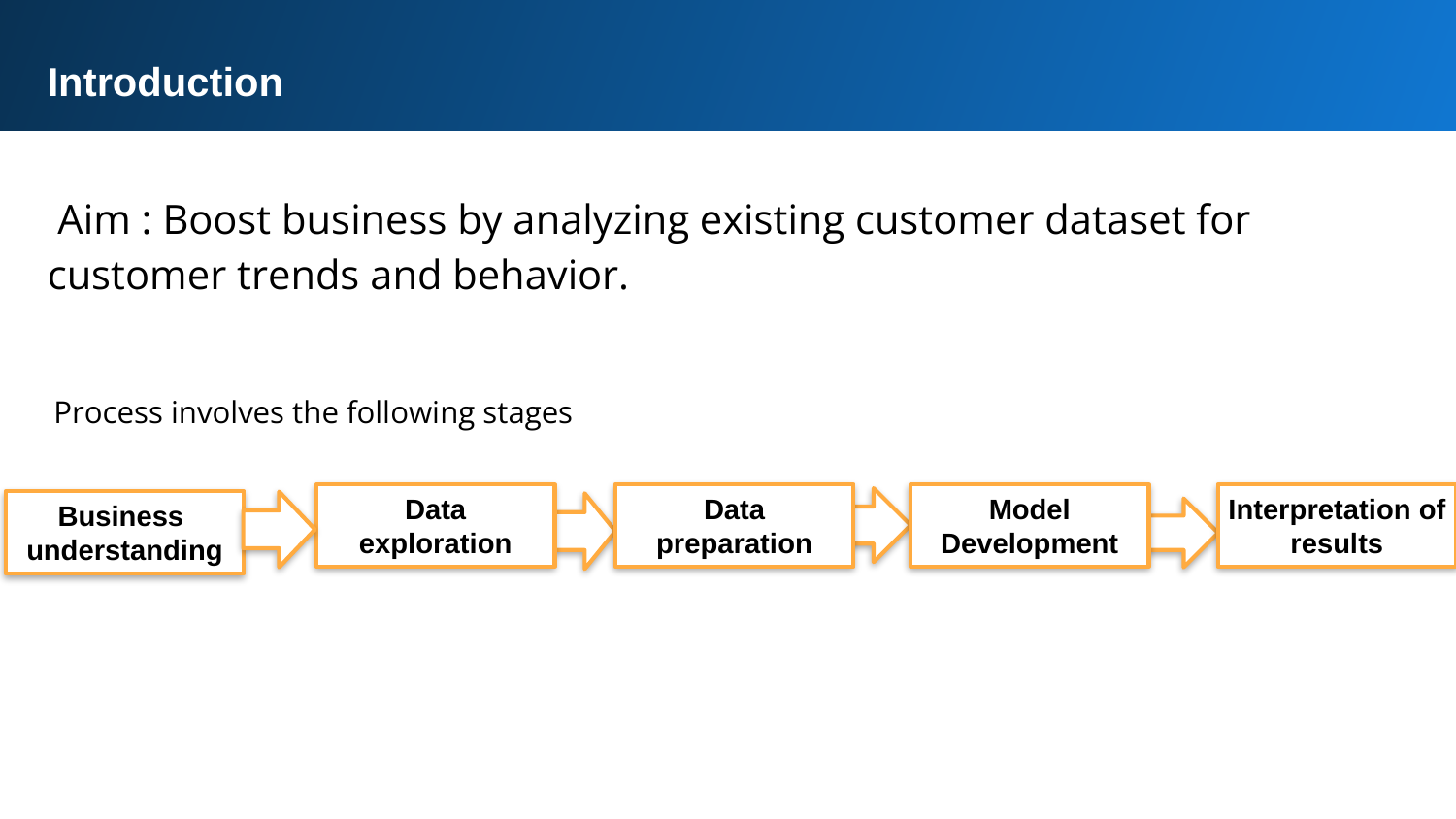

Introduction
 Aim : Boost business by analyzing existing customer dataset for customer trends and behavior.
Process involves the following stages
Data
exploration
Data
preparation
Model
Development
Interpretation of results

Business
understanding